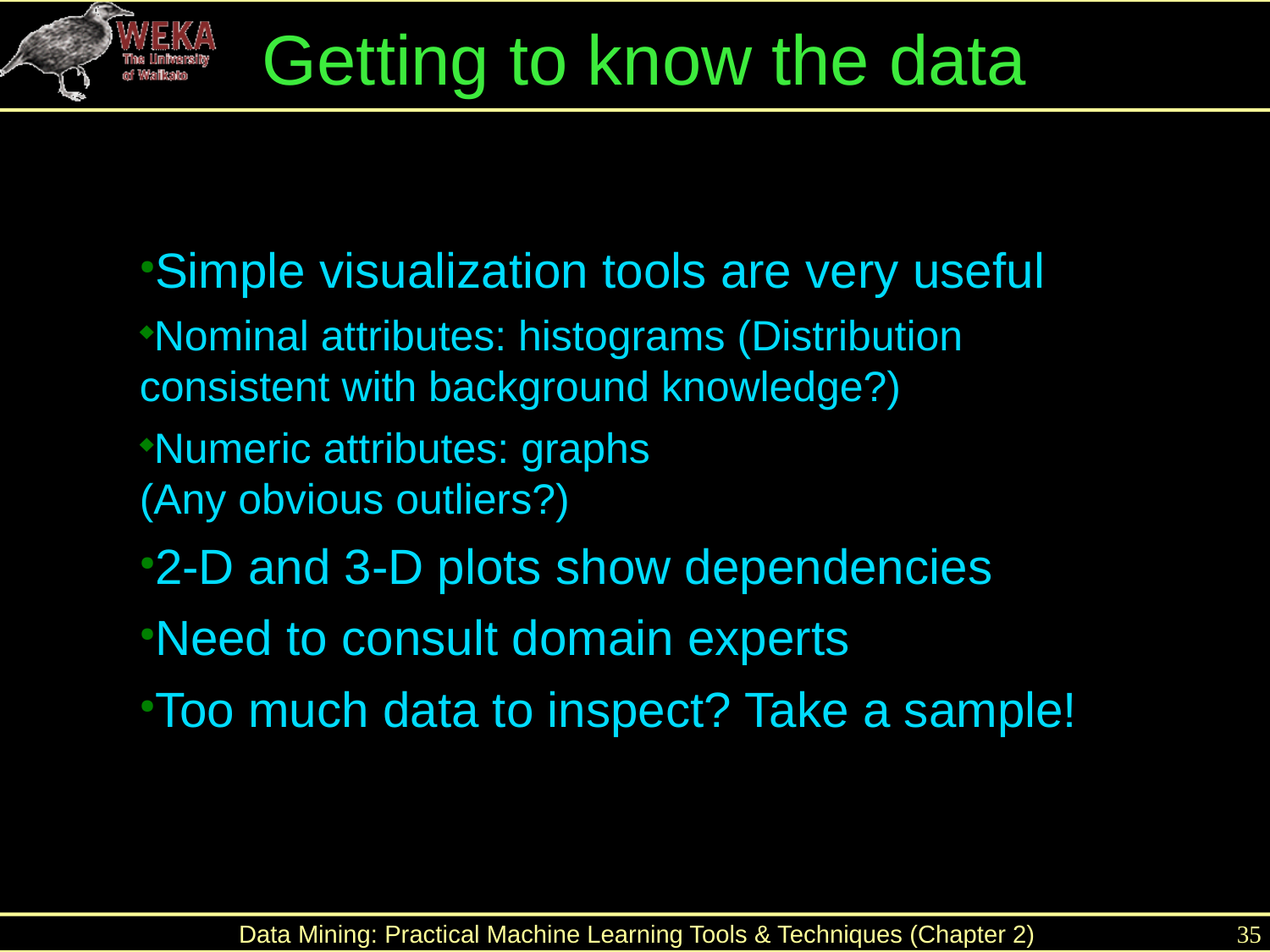

Getting to know the data
Simple visualization tools are very useful
Nominal attributes: histograms (Distribution consistent with background knowledge?)
Numeric attributes: graphs
(Any obvious outliers?)
2-D and 3-D plots show dependencies
Need to consult domain experts
Too much data to inspect? Take a sample!

Data Mining: Practical Machine Learning Tools & Techniques (Chapter 2)
35